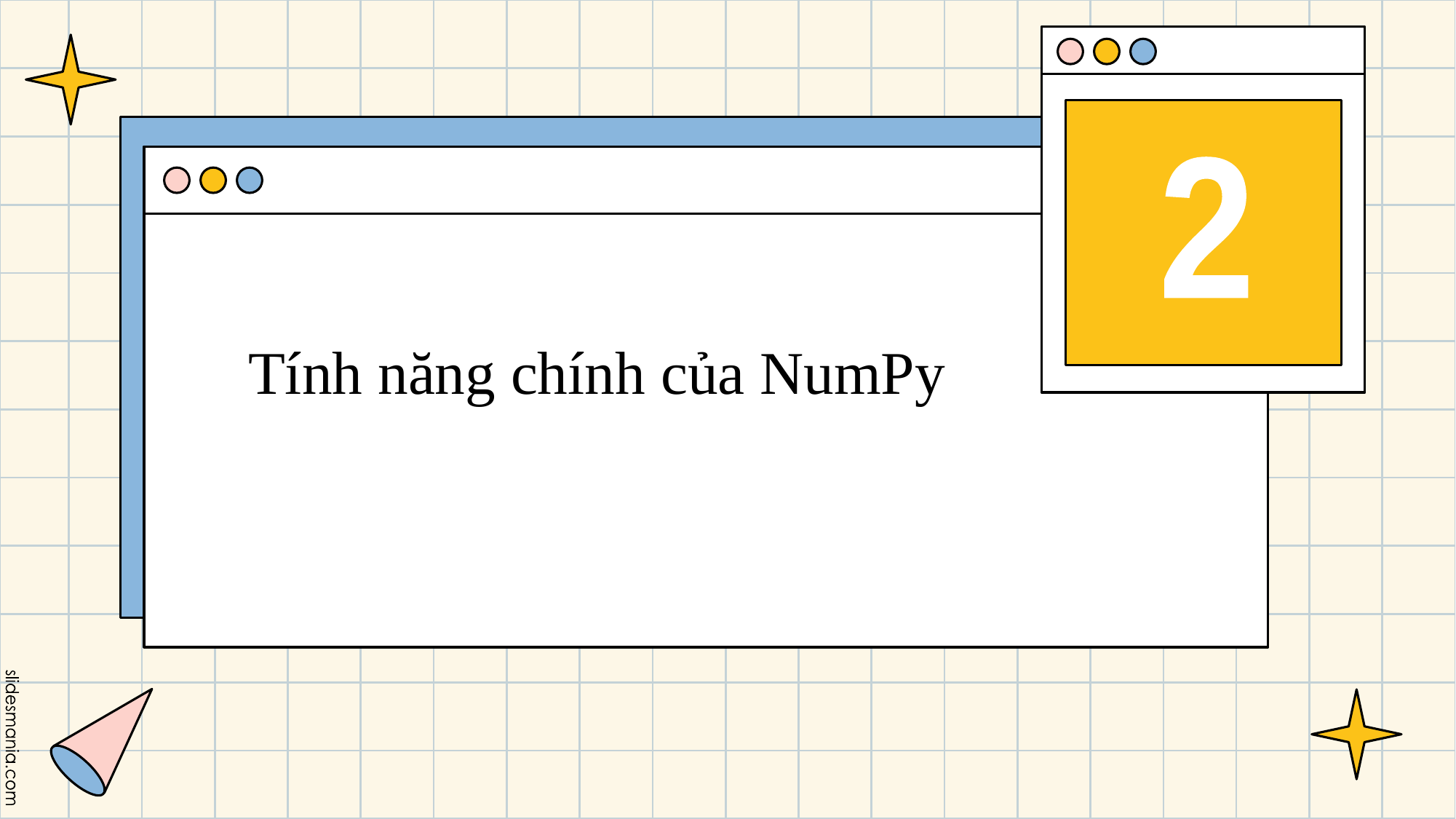

2
# Tính năng chính của NumPy